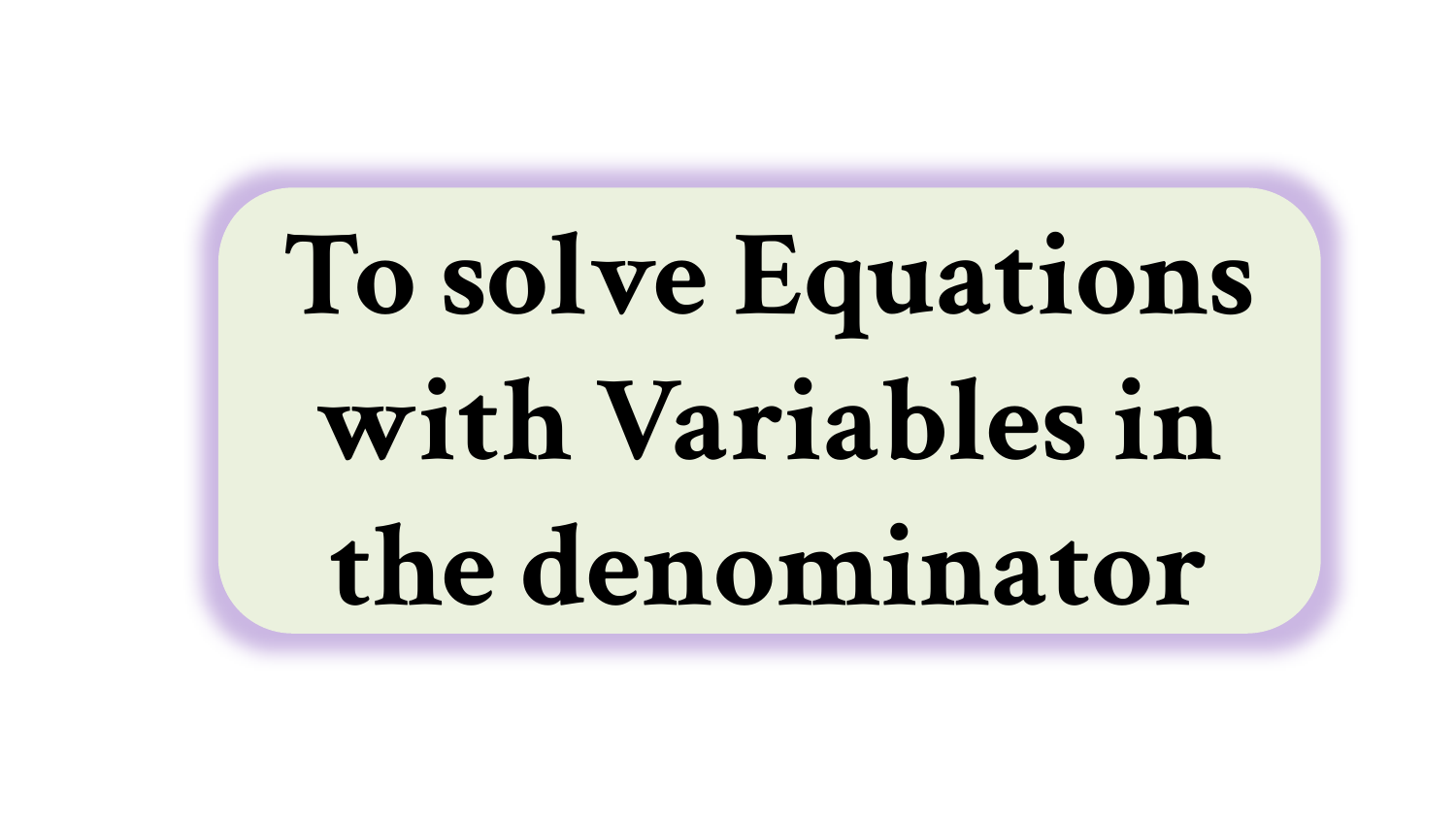

To solve Equations with Variables in the denominator